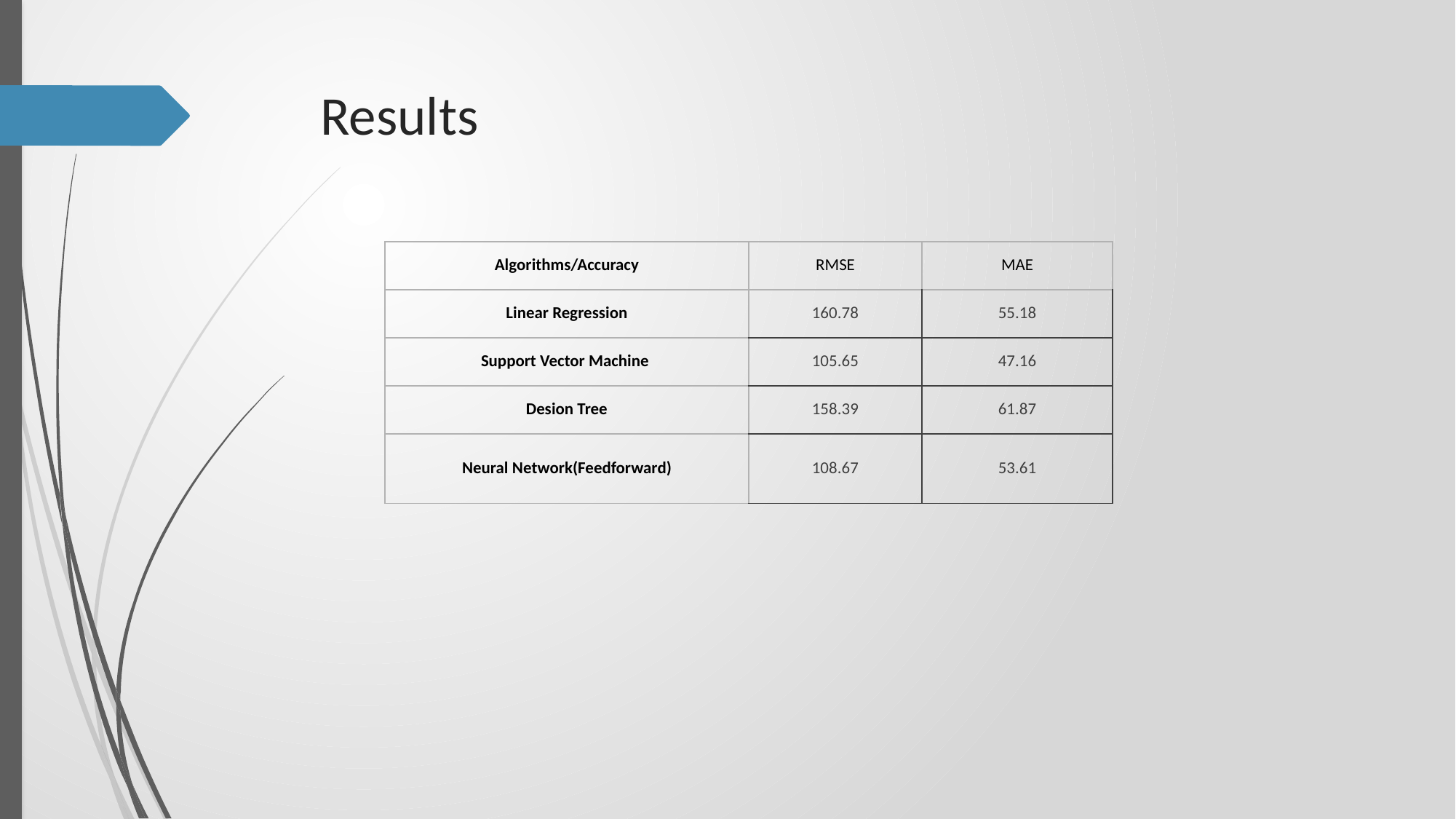

# Results
| Algorithms/Accuracy | RMSE | MAE |
| --- | --- | --- |
| Linear Regression | 160.78 | 55.18 |
| Support Vector Machine | 105.65 | 47.16 |
| Desion Tree | 158.39 | 61.87 |
| Neural Network(Feedforward) | 108.67 | 53.61 |